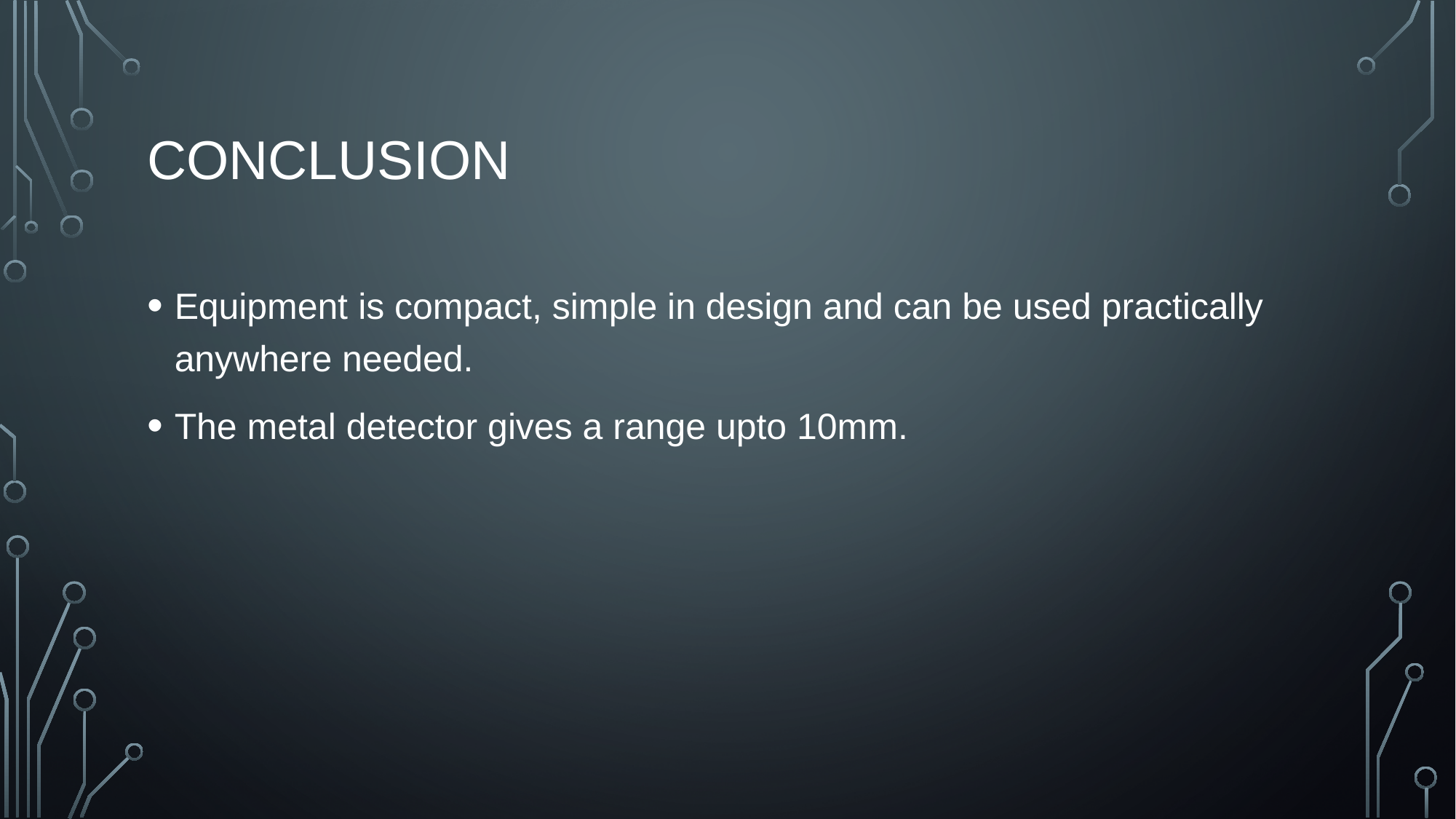

# CONCLUSION
Equipment is compact, simple in design and can be used practically anywhere needed.
The metal detector gives a range upto 10mm.